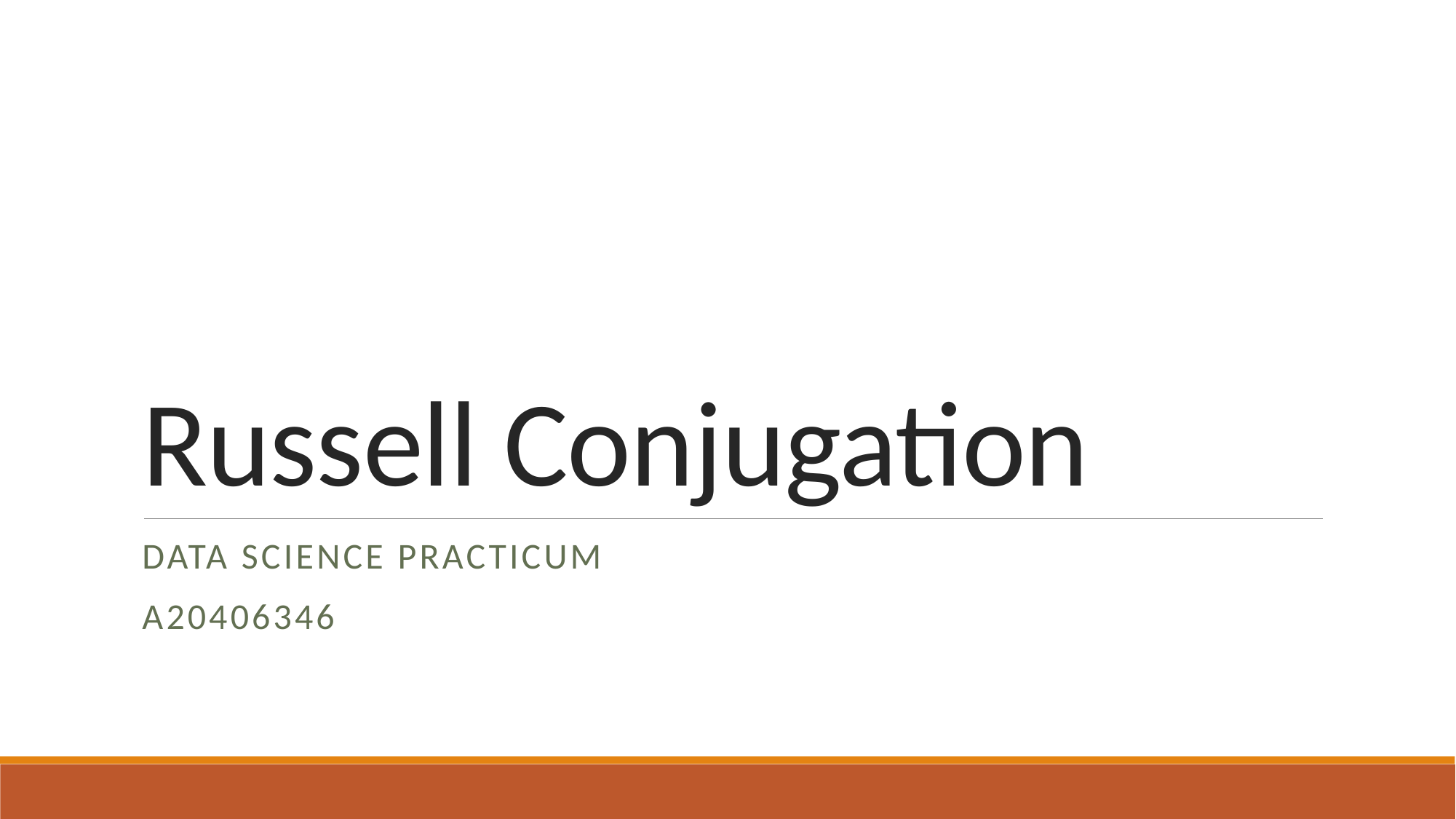

# Russell Conjugation
Data science practicum
A20406346